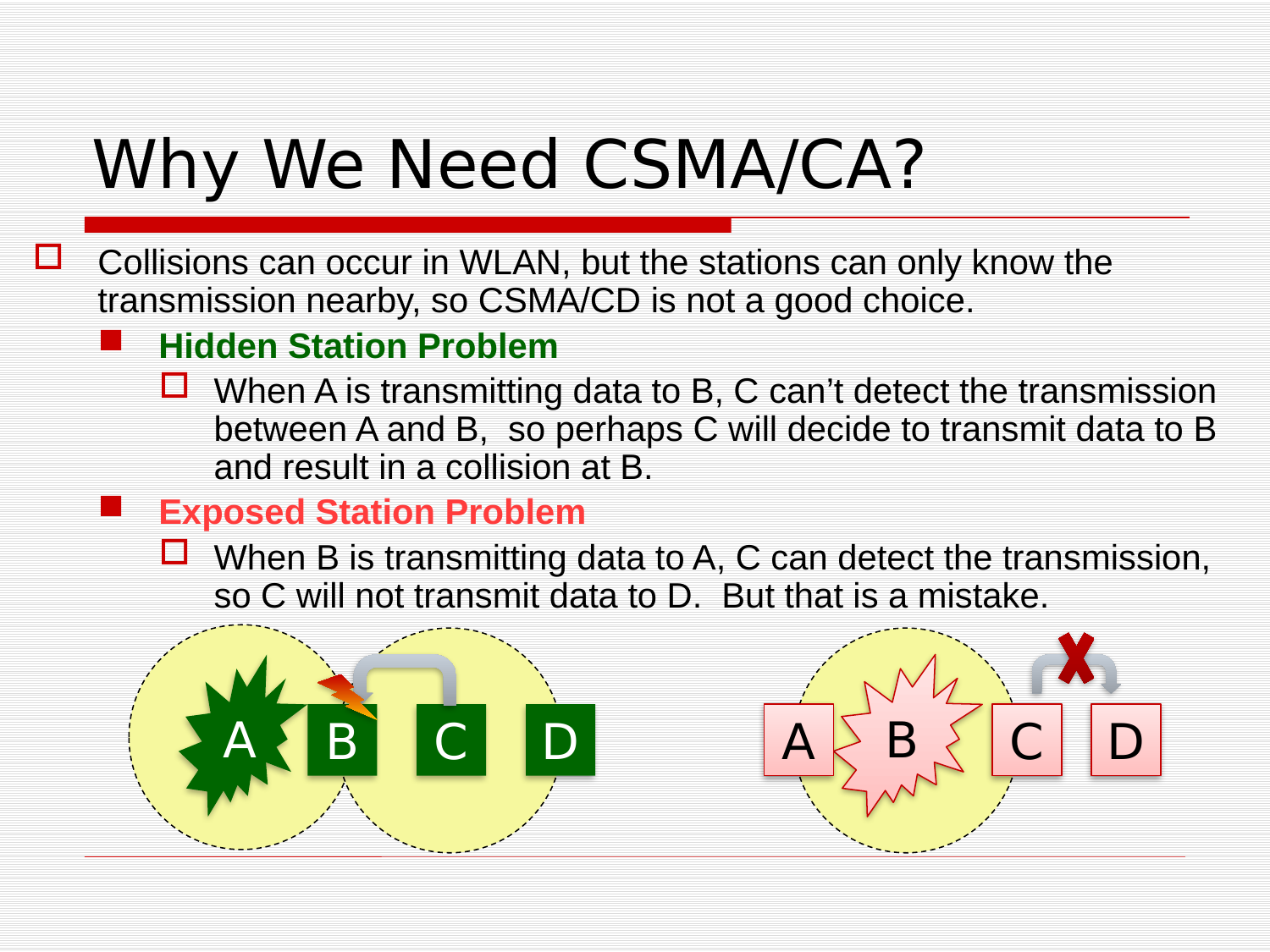

# Why We Need CSMA/CA?
Collisions can occur in WLAN, but the stations can only know the transmission nearby, so CSMA/CD is not a good choice.
Hidden Station Problem
When A is transmitting data to B, C can’t detect the transmission between A and B,  so perhaps C will decide to transmit data to B and result in a collision at B.
Exposed Station Problem
When B is transmitting data to A, C can detect the transmission, so C will not transmit data to D.  But that is a mistake.

B

A

A
C
D
B
C
D